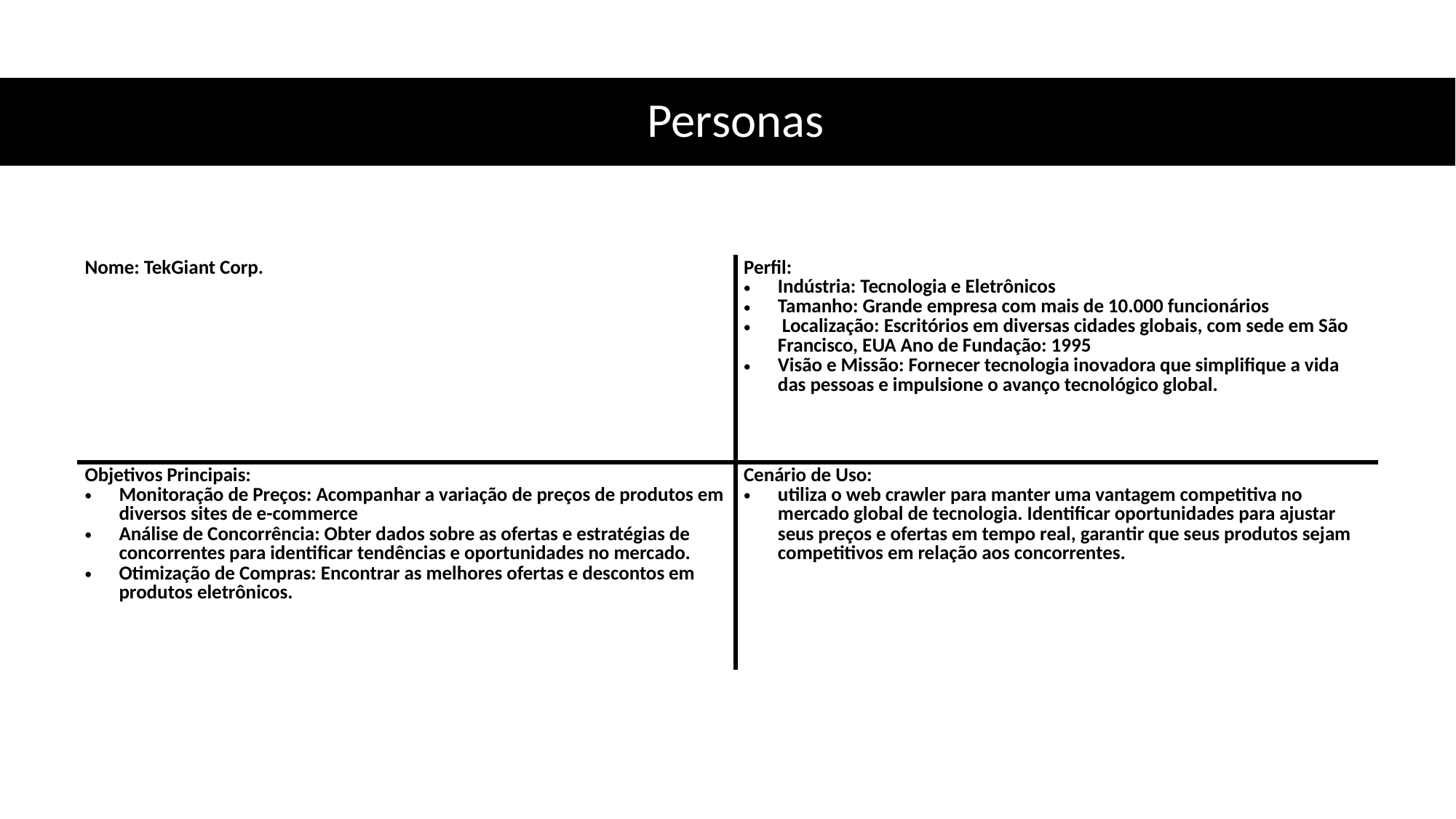

# Personas

| Nome: TekGiant Corp. | Perfil: Indústria: Tecnologia e Eletrônicos Tamanho: Grande empresa com mais de 10.000 funcionários Localização: Escritórios em diversas cidades globais, com sede em São Francisco, EUA Ano de Fundação: 1995 Visão e Missão: Fornecer tecnologia inovadora que simplifique a vida das pessoas e impulsione o avanço tecnológico global. |
| --- | --- |
| Objetivos Principais: Monitoração de Preços: Acompanhar a variação de preços de produtos em diversos sites de e-commerce Análise de Concorrência: Obter dados sobre as ofertas e estratégias de concorrentes para identificar tendências e oportunidades no mercado. Otimização de Compras: Encontrar as melhores ofertas e descontos em produtos eletrônicos. | Cenário de Uso: utiliza o web crawler para manter uma vantagem competitiva no mercado global de tecnologia. Identificar oportunidades para ajustar seus preços e ofertas em tempo real, garantir que seus produtos sejam competitivos em relação aos concorrentes. |